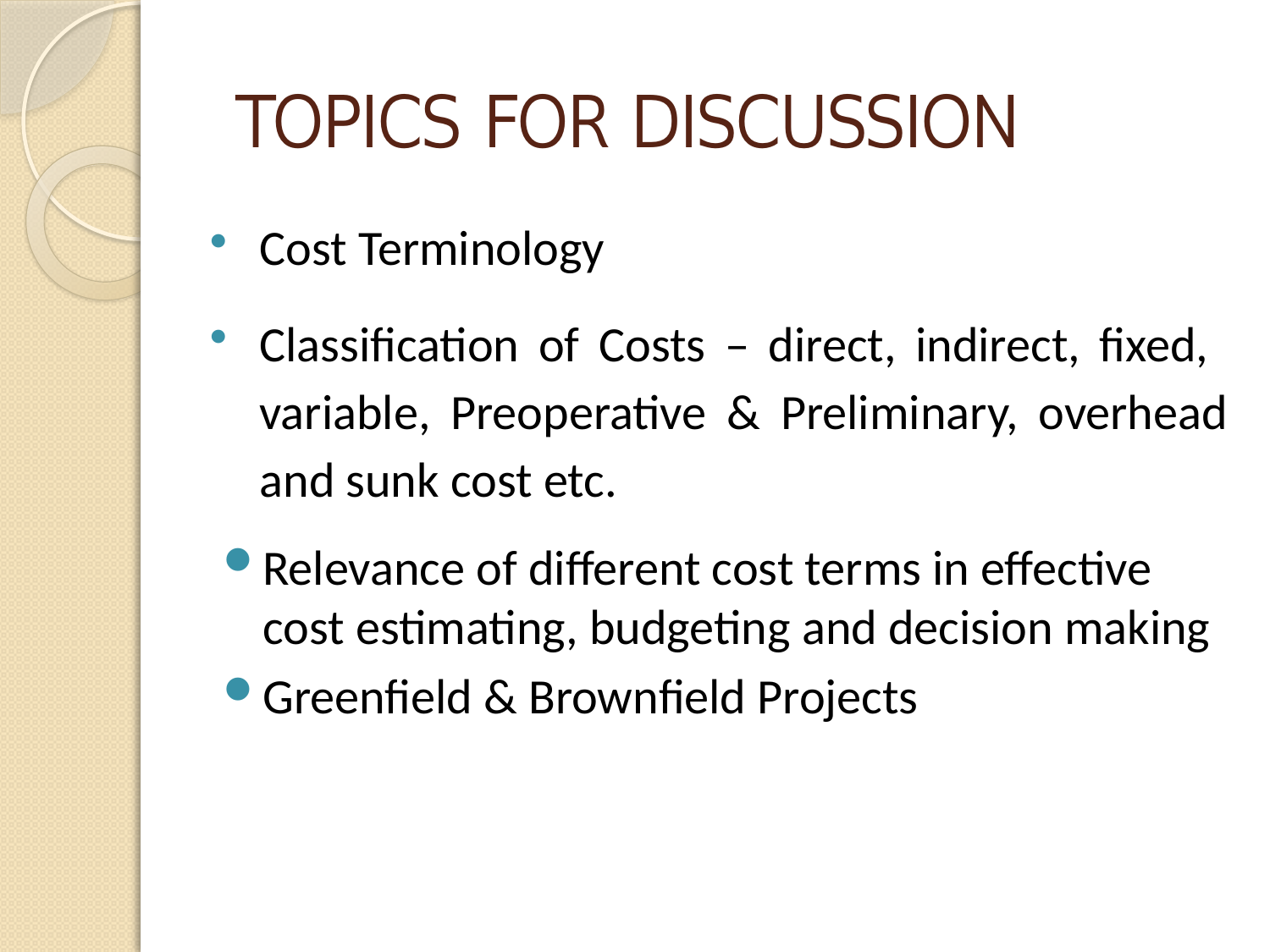

# TOPICS FOR DISCUSSION
Cost Terminology
Classification of Costs – direct, indirect, fixed,  variable, Preoperative & Preliminary, overhead and sunk cost etc.
Relevance of different cost terms in effective cost estimating, budgeting and decision making
Greenfield & Brownfield Projects